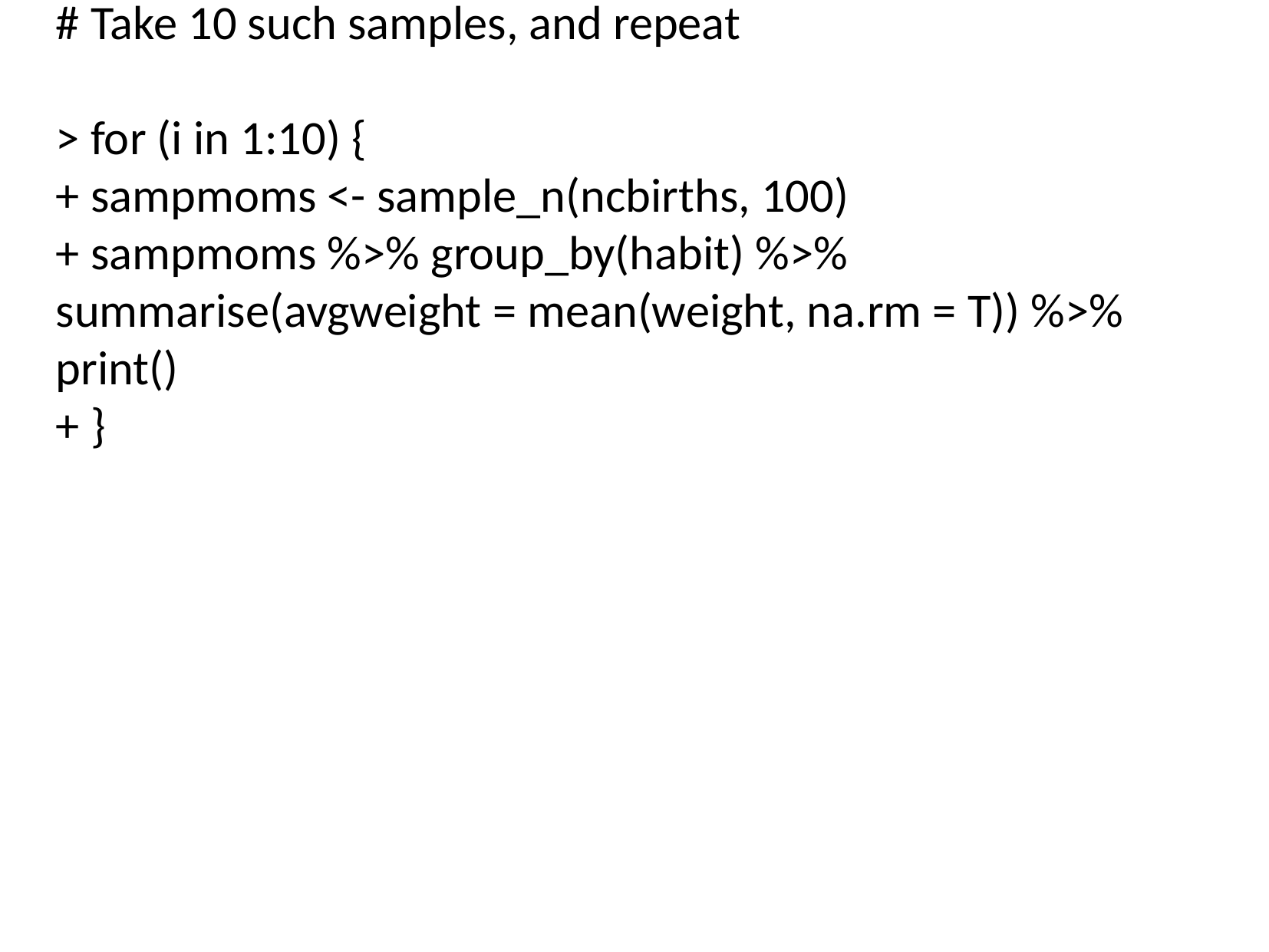

# take a random sample of 100 observations from the # set, and do the same
> sampbirthss <- sample_n(ncbirths, 100)
> sampbirths %>% group_by(habit) %>% summarise(avgweight = mean(weight, na.rm = T))

# Take 10 such samples, and repeat

> for (i in 1:10) {
+ sampmoms <- sample_n(ncbirths, 100)
+ sampmoms %>% group_by(habit) %>% summarise(avgweight = mean(weight, na.rm = T)) %>% print()
+ }